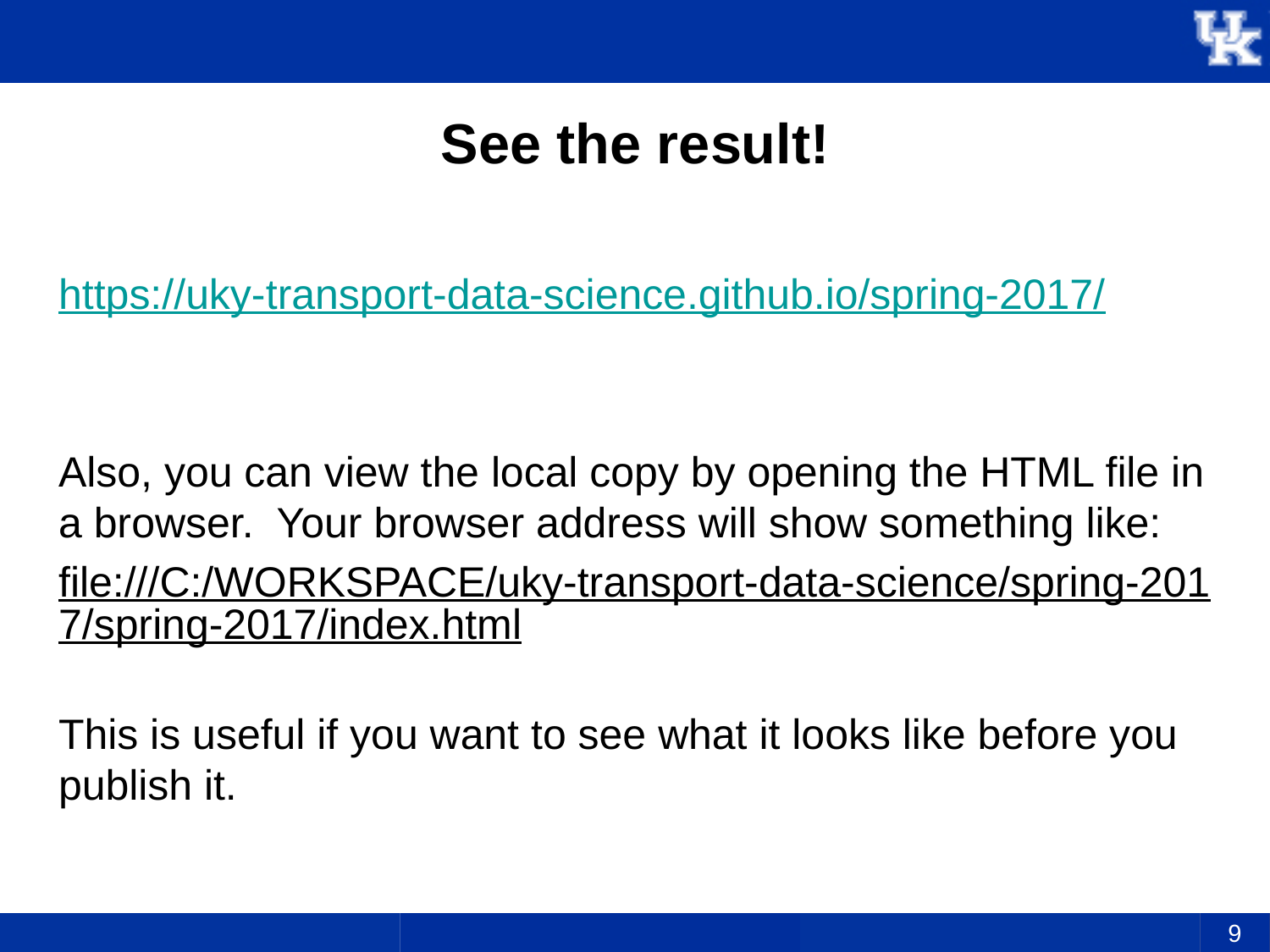

# See the result!

https://uky-transport-data-science.github.io/spring-2017/

Also, you can view the local copy by opening the HTML file in a browser.  Your browser address will show something like:
file:///C:/WORKSPACE/uky-transport-data-science/spring-2017/spring-2017/index.html
This is useful if you want to see what it looks like before you publish it.
9